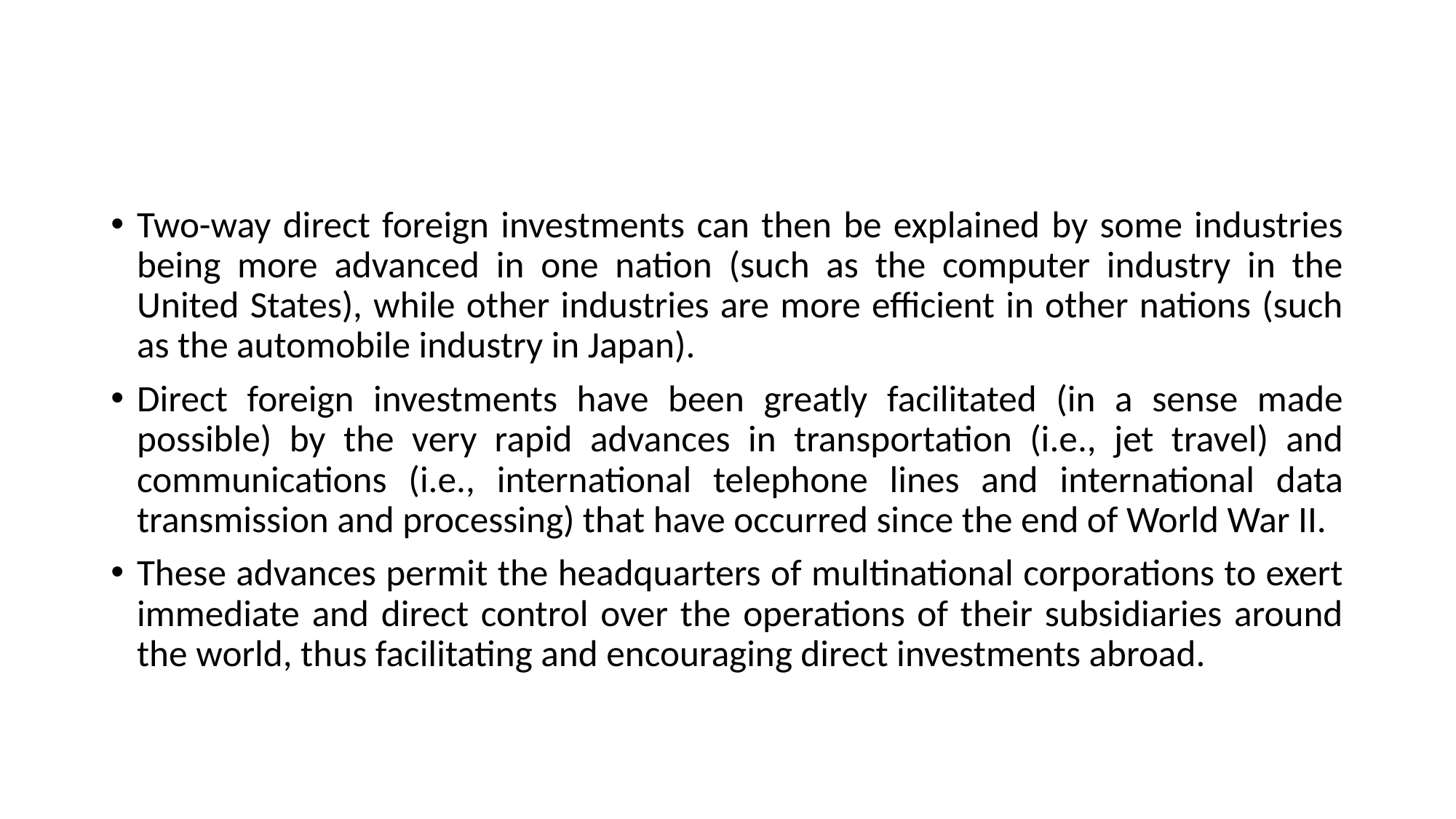

#
Two-way direct foreign investments can then be explained by some industries being more advanced in one nation (such as the computer industry in the United States), while other industries are more efficient in other nations (such as the automobile industry in Japan).
Direct foreign investments have been greatly facilitated (in a sense made possible) by the very rapid advances in transportation (i.e., jet travel) and communications (i.e., international telephone lines and international data transmission and processing) that have occurred since the end of World War II.
These advances permit the headquarters of multinational corporations to exert immediate and direct control over the operations of their subsidiaries around the world, thus facilitating and encouraging direct investments abroad.